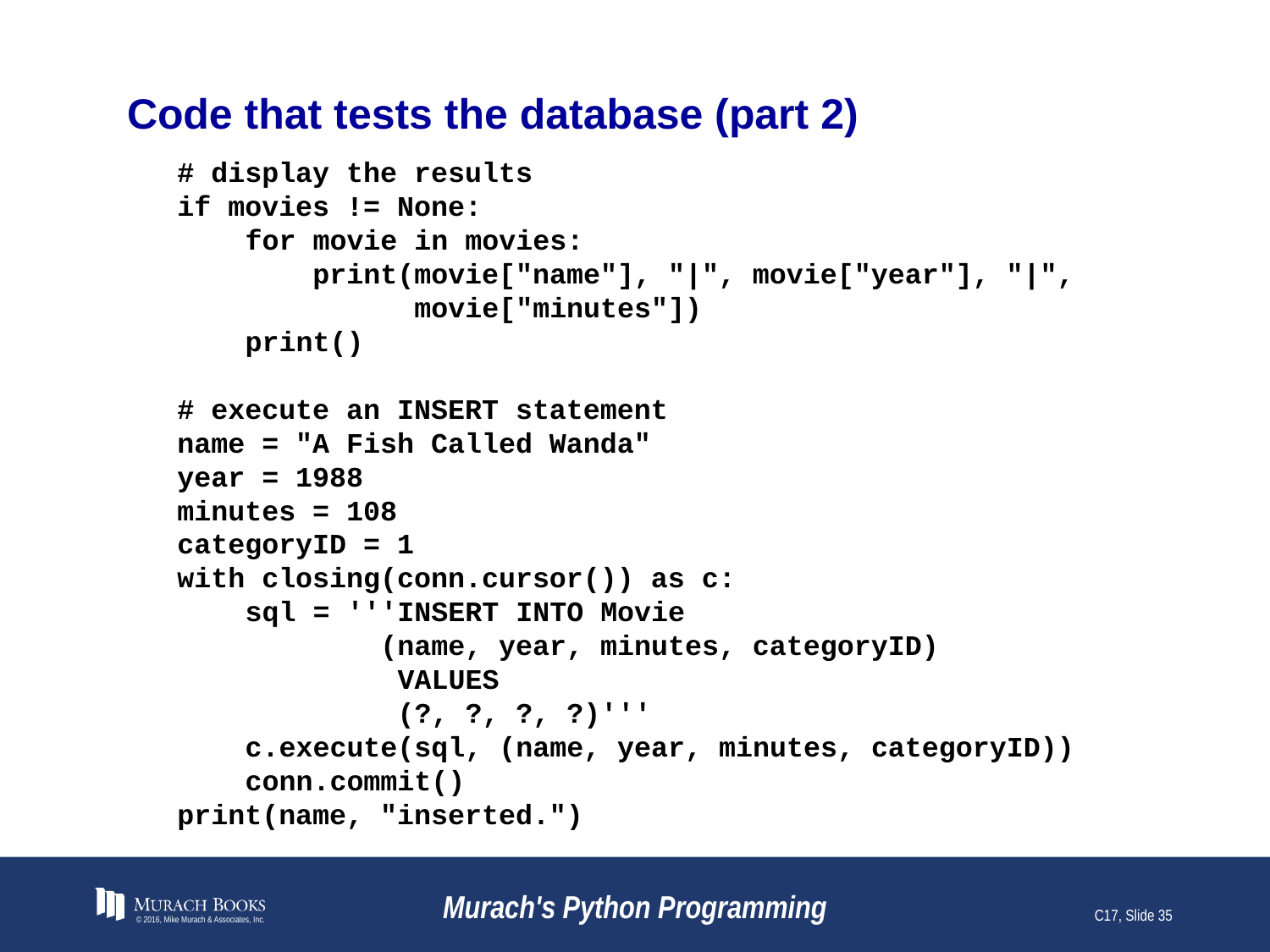

# Code that tests the database (part 2)
# display the results
if movies != None:
    for movie in movies:
        print(movie["name"], "|", movie["year"], "|",
              movie["minutes"])
    print()

# execute an INSERT statement
name = "A Fish Called Wanda"
year = 1988
minutes = 108
categoryID = 1
with closing(conn.cursor()) as c:
    sql = '''INSERT INTO Movie
            (name, year, minutes, categoryID)
             VALUES
             (?, ?, ?, ?)'''
    c.execute(sql, (name, year, minutes, categoryID))
    conn.commit()
print(name, "inserted.")

© 2016, Mike Murach & Associates, Inc.
Murach's Python Programming

C17, Slide 35